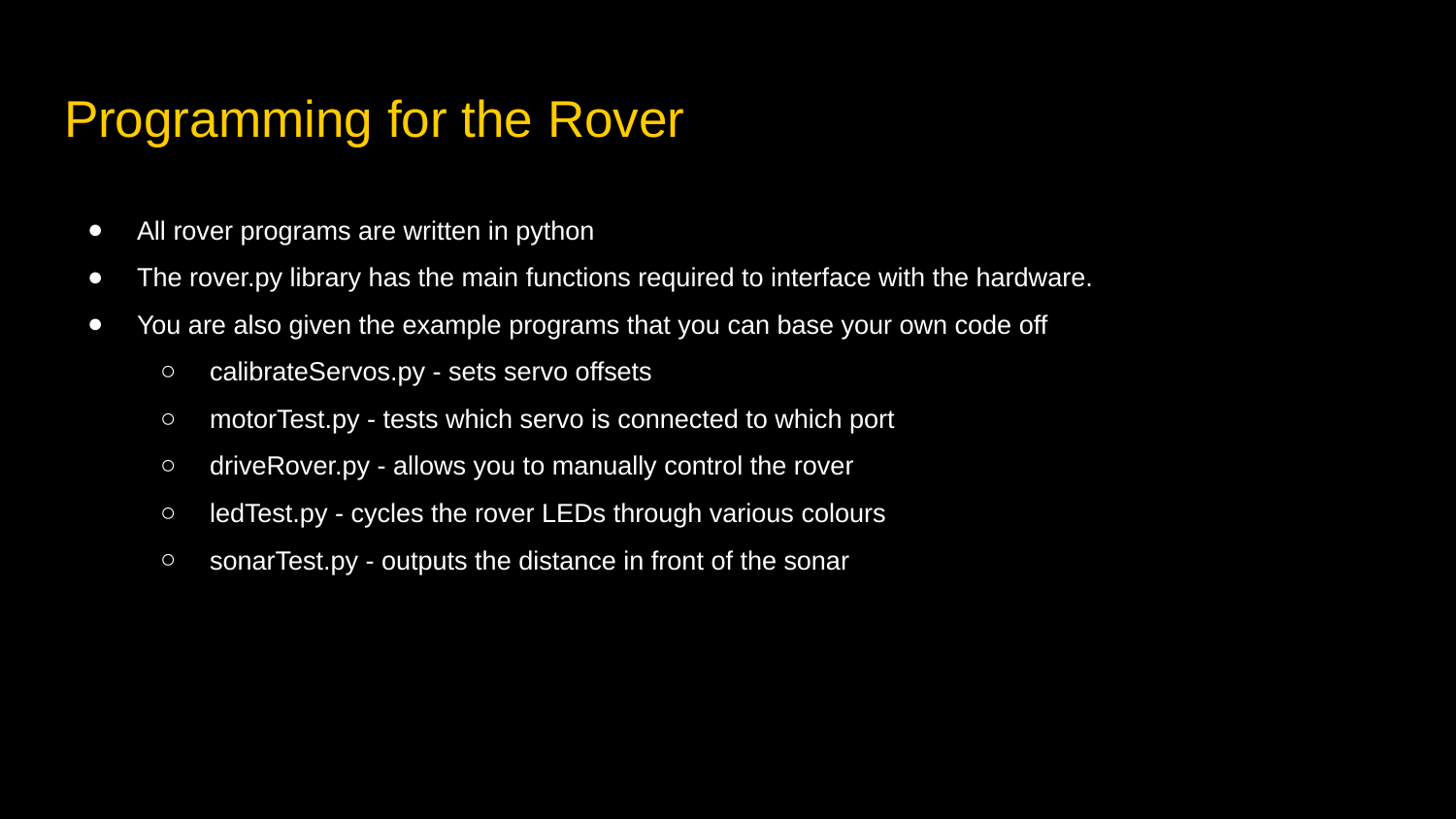

# Programming for the Rover
All rover programs are written in python
The rover.py library has the main functions required to interface with the hardware.
You are also given the example programs that you can base your own code off
calibrateServos.py - sets servo offsets
motorTest.py - tests which servo is connected to which port
driveRover.py - allows you to manually control the rover
ledTest.py - cycles the rover LEDs through various colours
sonarTest.py - outputs the distance in front of the sonar